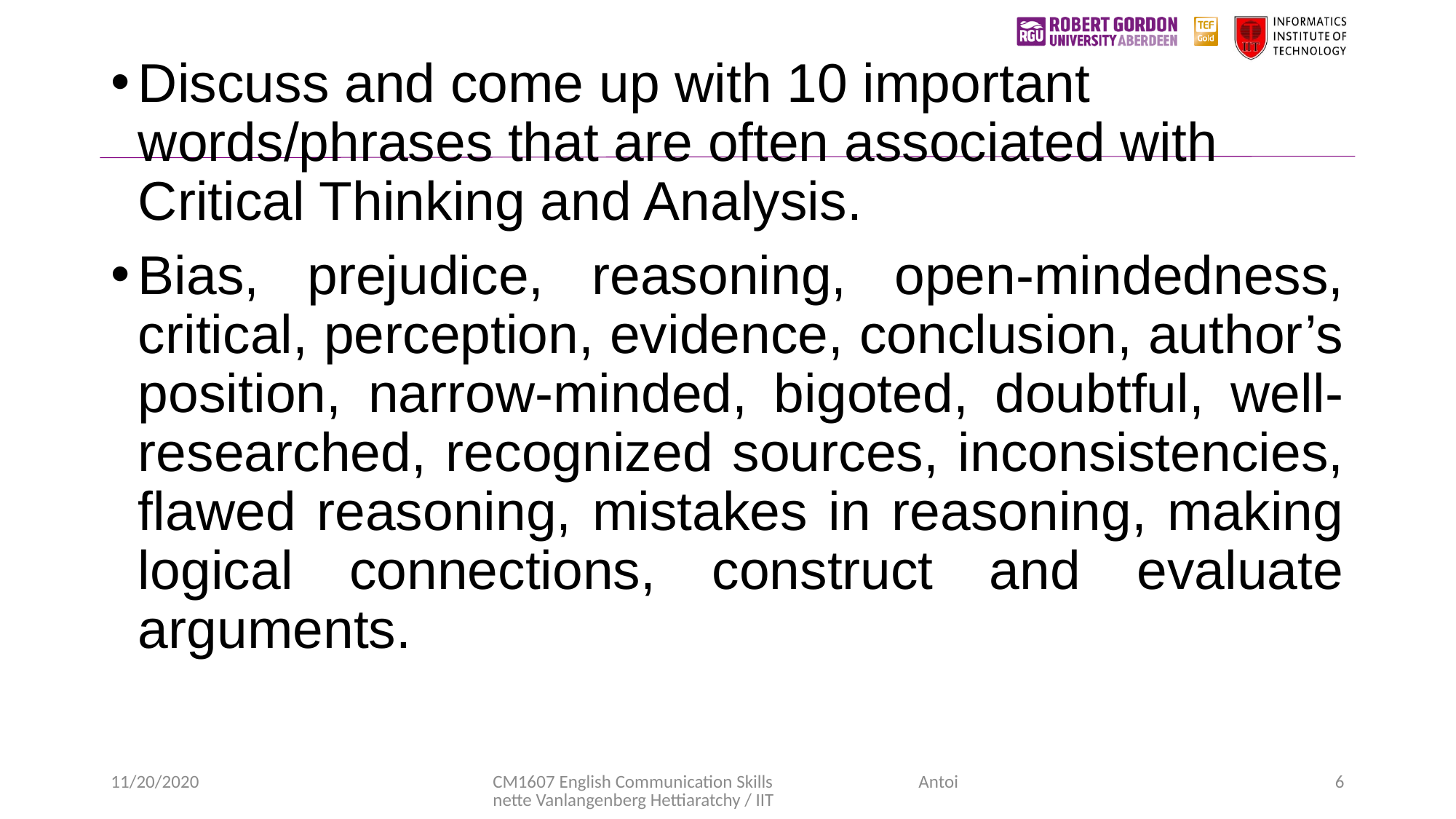

Discuss and come up with 10 important words/phrases that are often associated with Critical Thinking and Analysis.
Bias, prejudice, reasoning, open-mindedness, critical, perception, evidence, conclusion, author’s position, narrow-minded, bigoted, doubtful, well-researched, recognized sources, inconsistencies, flawed reasoning, mistakes in reasoning, making logical connections, construct and evaluate arguments.

11/20/2020
CM1607 English Communication Skills                                   Antoinette Vanlangenberg Hettiaratchy / IIT
6